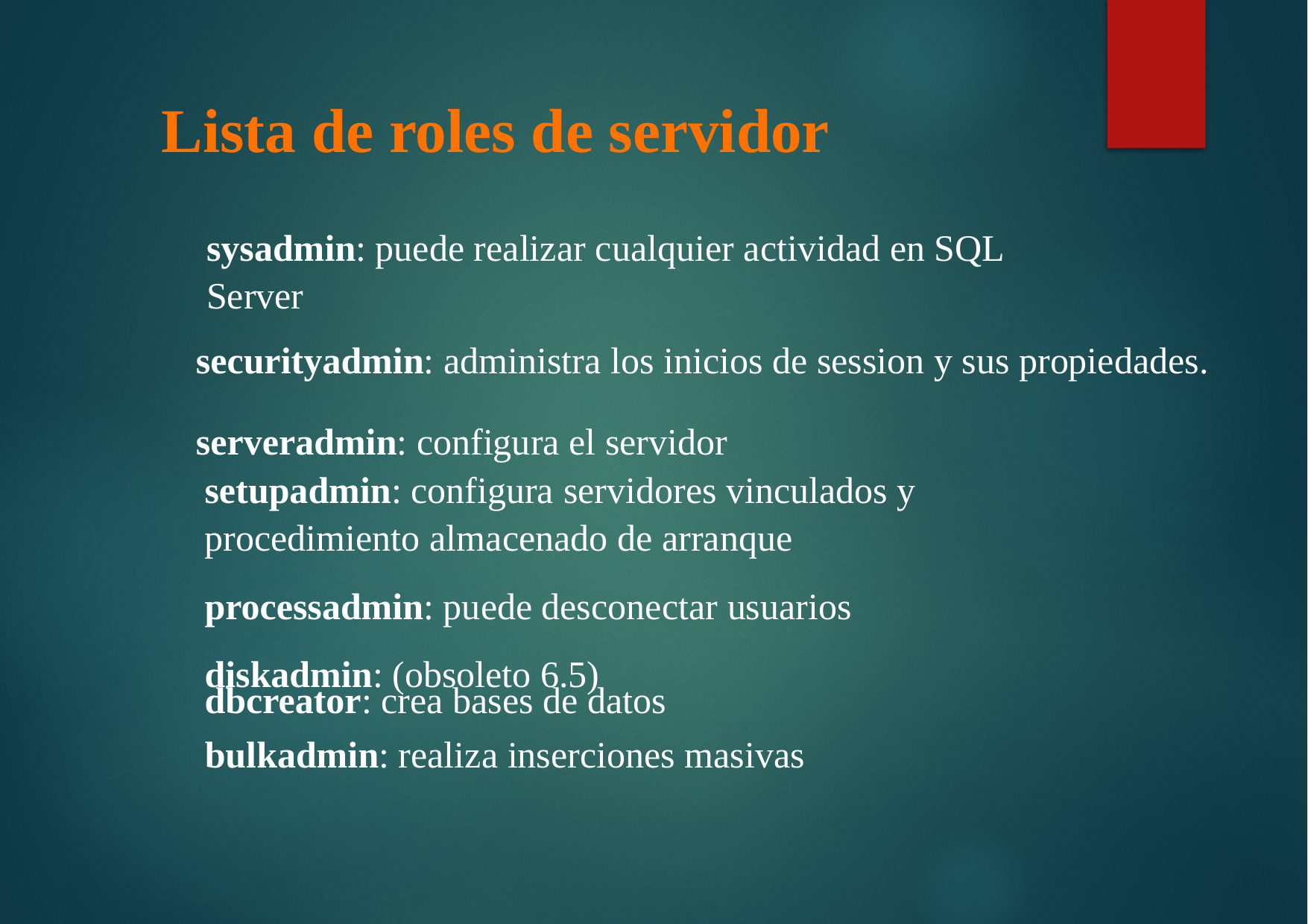

Lista de roles de servidor
sysadmin: puede realizar cualquier actividad en SQL
Server
securityadmin: administra los inicios de session y sus propiedades.

serveradmin: configura el servidor
setupadmin: configura servidores vinculados y
procedimiento almacenado de arranque

processadmin: puede desconectar usuarios

diskadmin: (obsoleto 6.5)
dbcreator: crea bases de datos
bulkadmin: realiza inserciones masivas